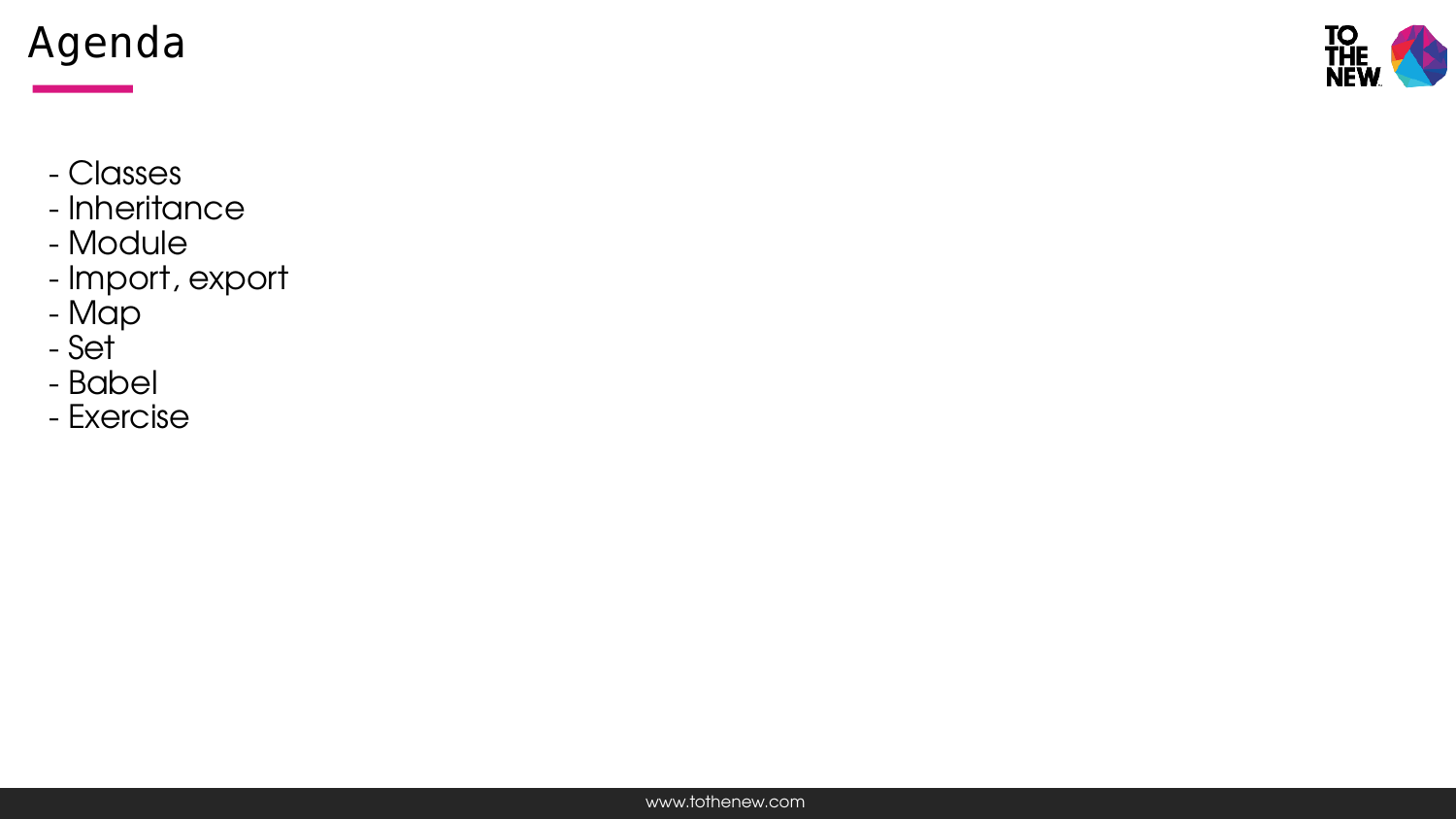

# Agenda
- Classes
- Inheritance
- Module
- Import, export
- Map
- Set
- Babel
- Exercise